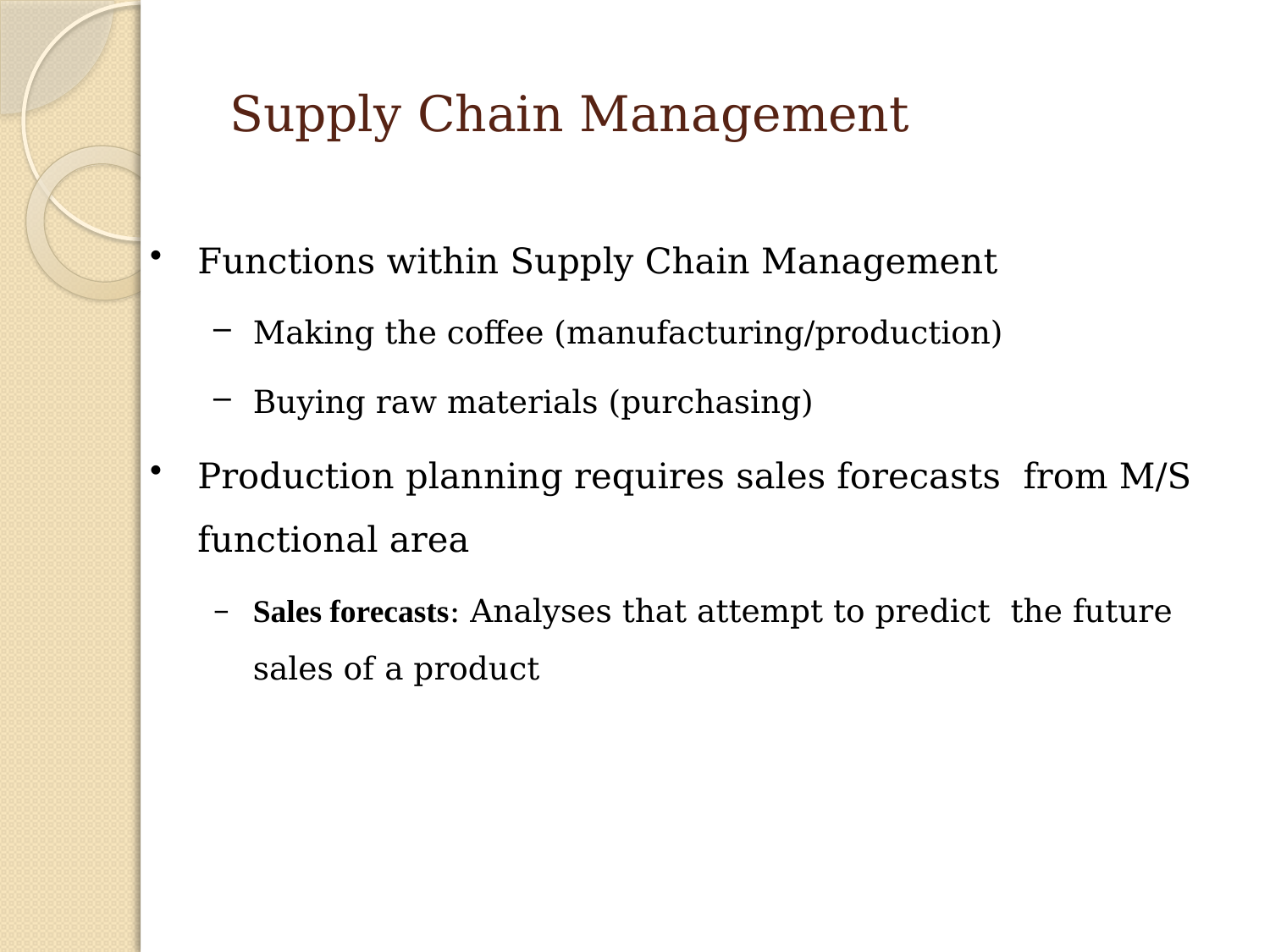

# Supply Chain Management
Functions within Supply Chain Management
Making the coffee (manufacturing/production)
Buying raw materials (purchasing)
Production planning requires sales forecasts  from M/S functional area
Sales forecasts: Analyses that attempt to predict  the future sales of a product
79